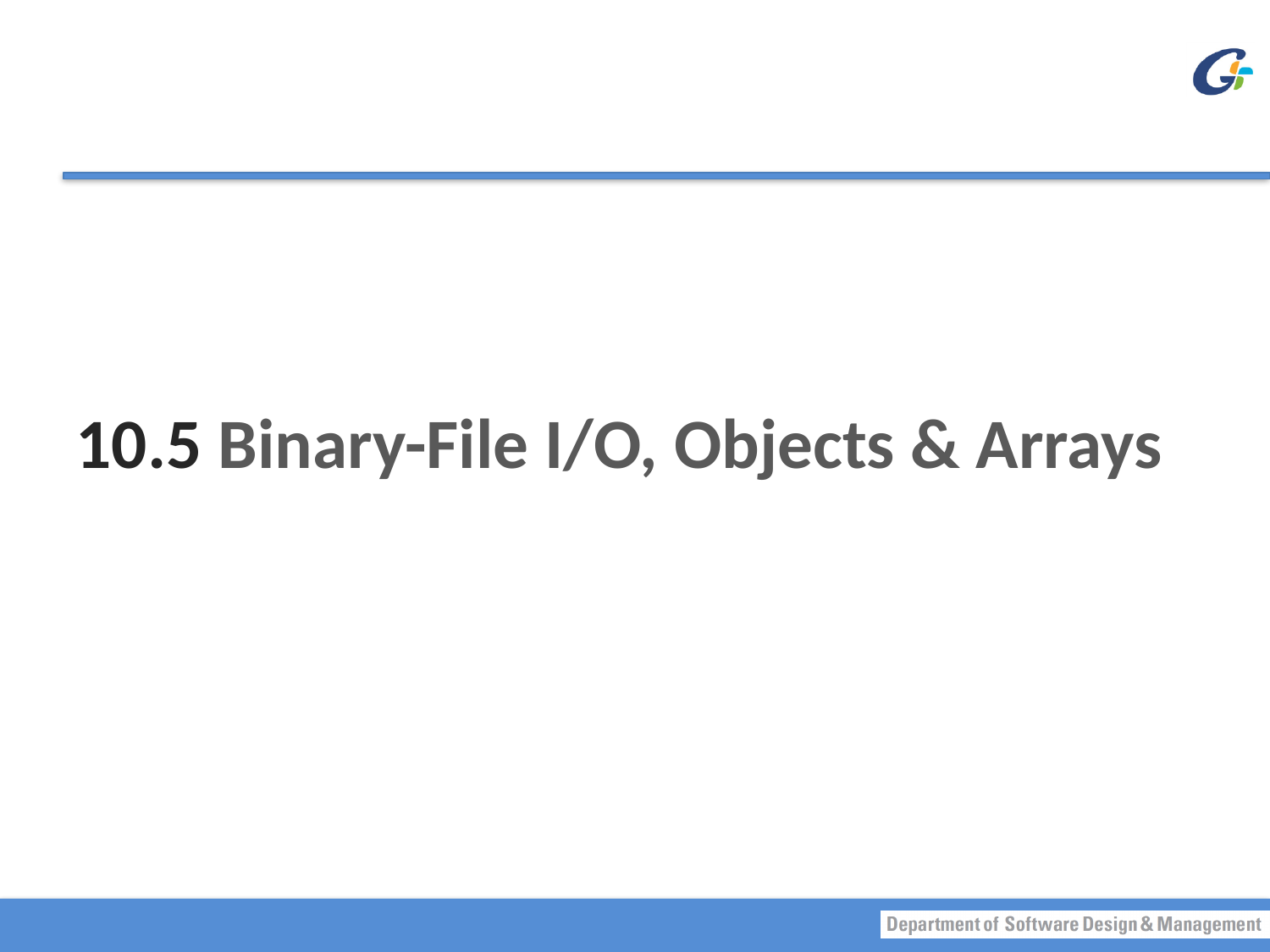

# 10.5 Binary-File I/O, Objects & Arrays